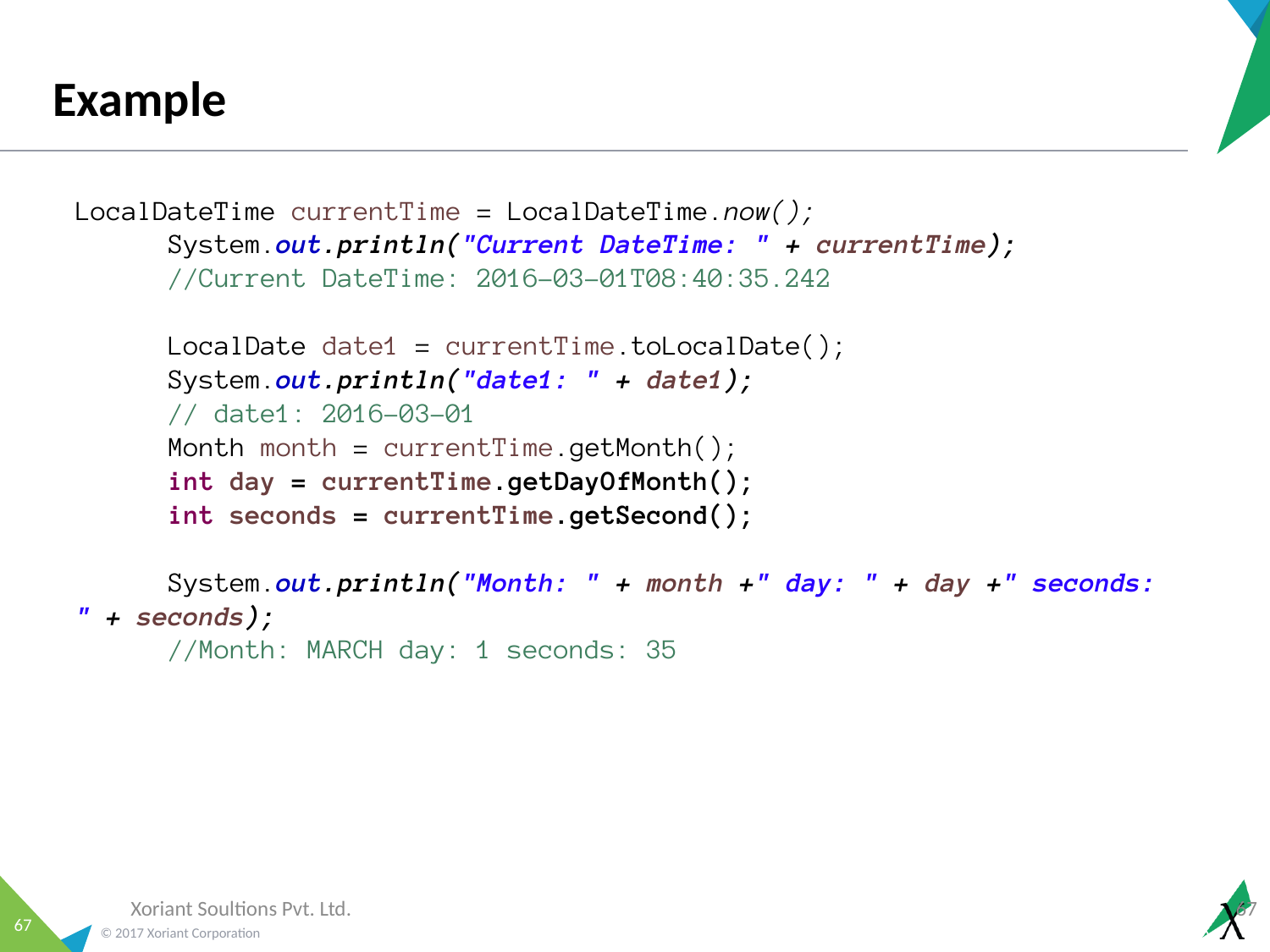

# Example
LocalDateTime currentTime = LocalDateTime.now();
      System.out.println("Current DateTime: " + currentTime);
      //Current DateTime: 2016-03-01T08:40:35.242

      LocalDate date1 = currentTime.toLocalDate();
      System.out.println("date1: " + date1);
      // date1: 2016-03-01
      Month month = currentTime.getMonth();
      int day = currentTime.getDayOfMonth();
      int seconds = currentTime.getSecond();

      System.out.println("Month: " + month +" day: " + day +" seconds: " + seconds);
      //Month: MARCH day: 1 seconds: 35
Xoriant Soultions Pvt. Ltd.
67